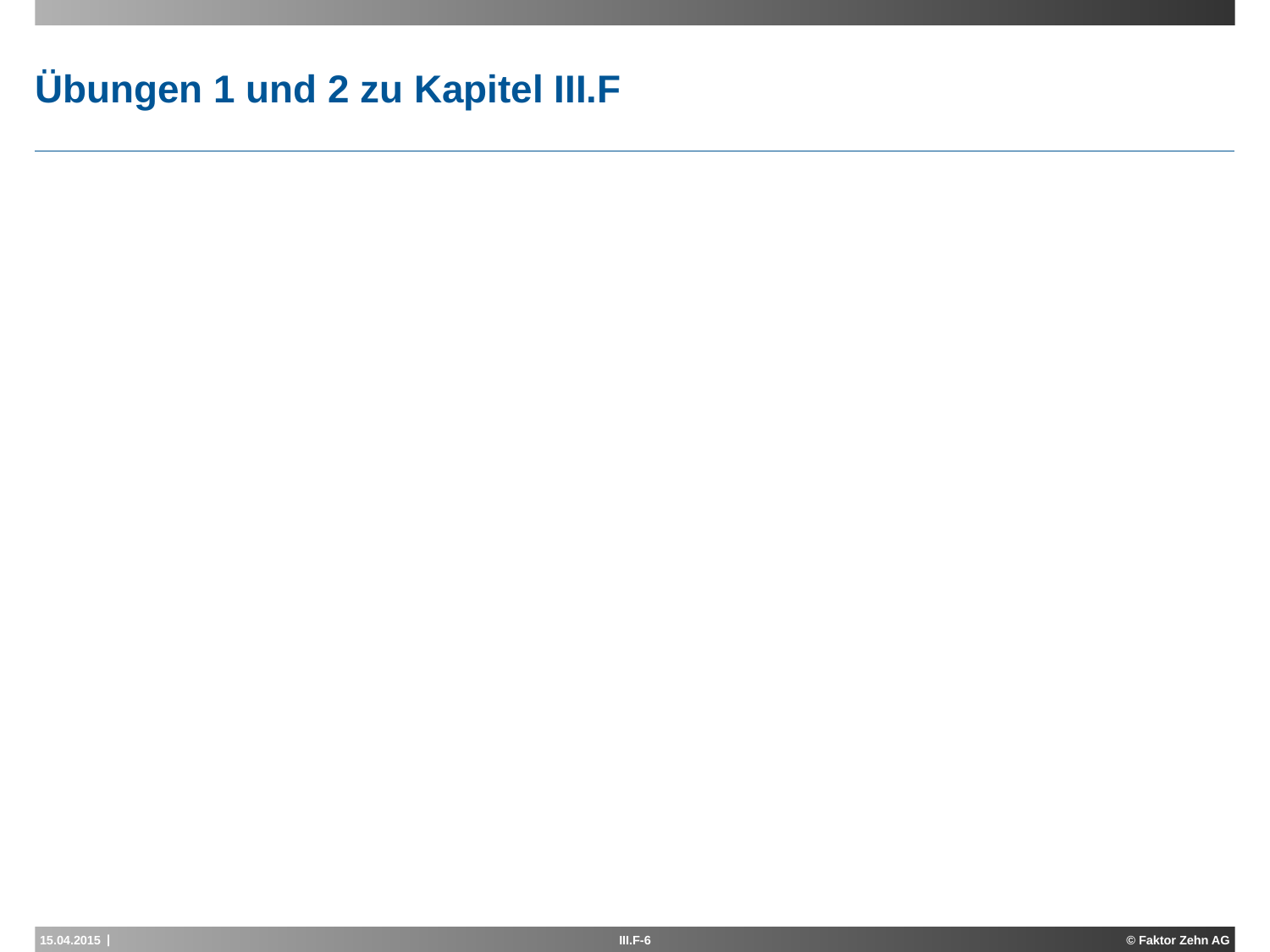

# Übungen 1 und 2 zu Kapitel III.F
15.04.2015
III.F-6